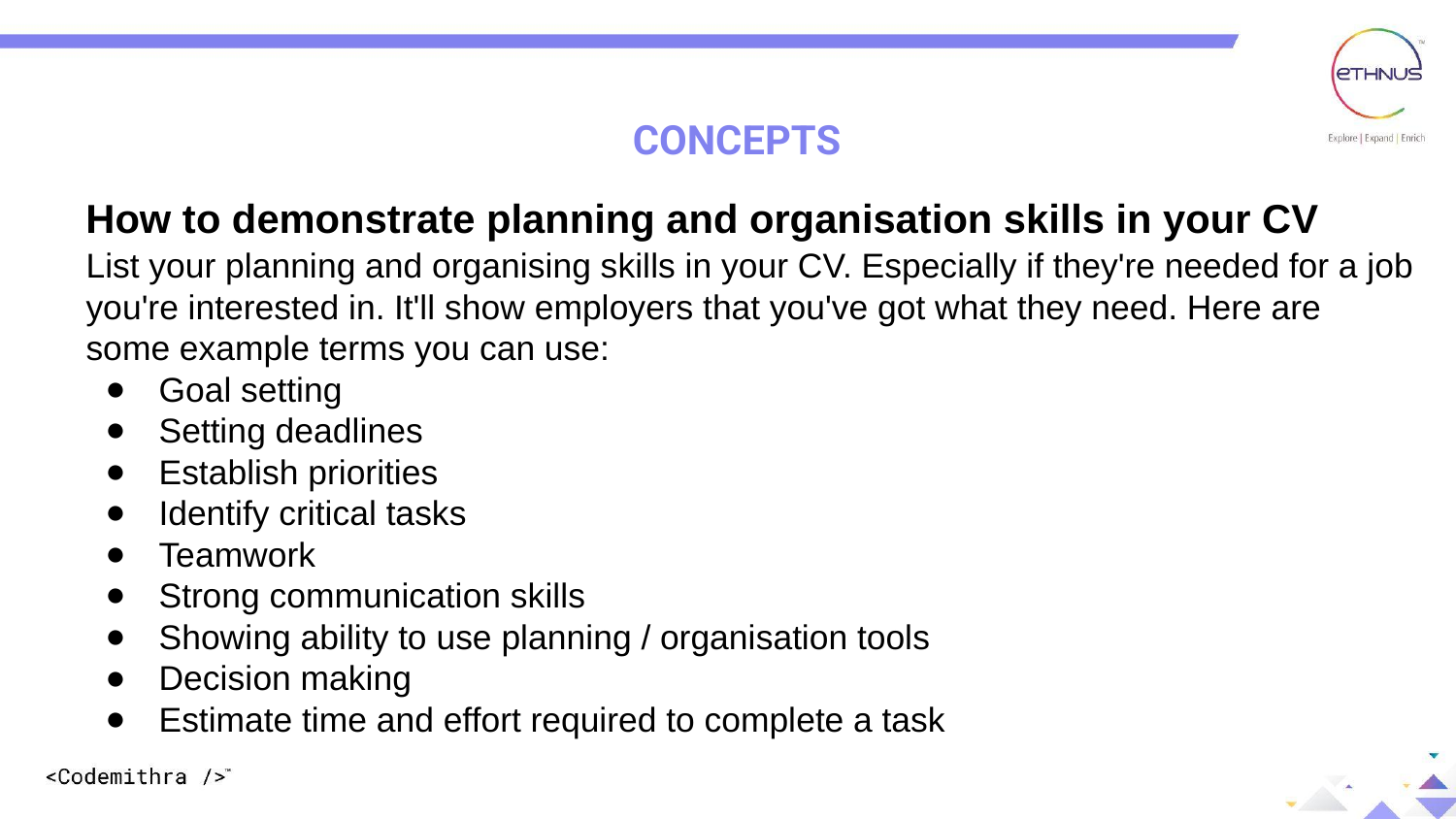

CONCEPTS
    How to demonstrate planning and organisation skills in your CV
List your planning and organising skills in your CV. Especially if they're needed for a job you're interested in. It'll show employers that you've got what they need. Here are some example terms you can use:
Goal setting
Setting deadlines
Establish priorities
Identify critical tasks
Teamwork
Strong communication skills
Showing ability to use planning / organisation tools
Decision making
Estimate time and effort required to complete a task